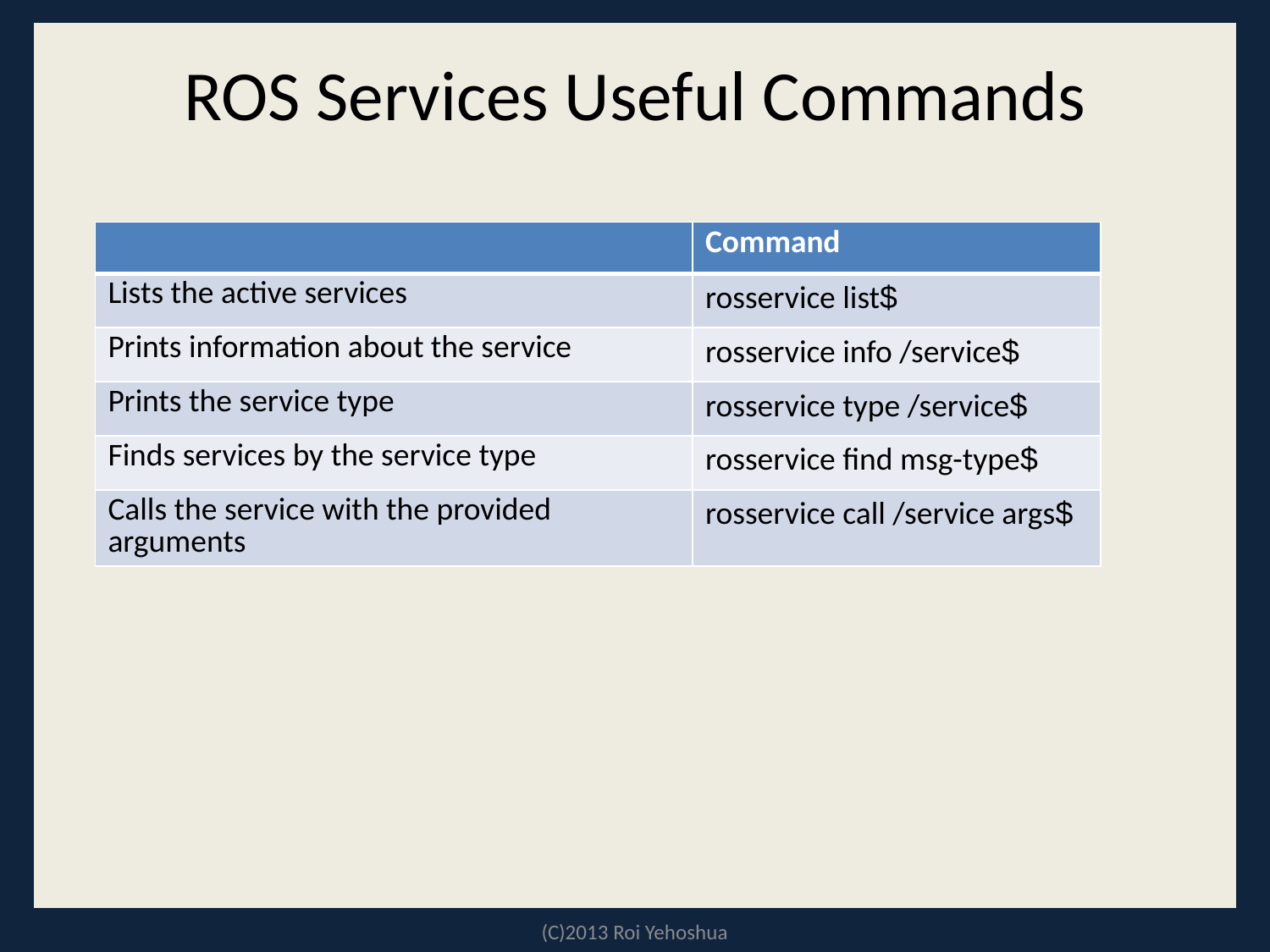

# ROS Services Useful Commands
|  | Command |
| --- | --- |
| Lists the active services | $rosservice list |
| Prints information about the service | $rosservice info /service |
| Prints the service type | $rosservice type /service |
| Finds services by the service type | $rosservice find msg-type |
| Calls the service with the provided arguments | $rosservice call /service args |
(C)2013 Roi Yehoshua